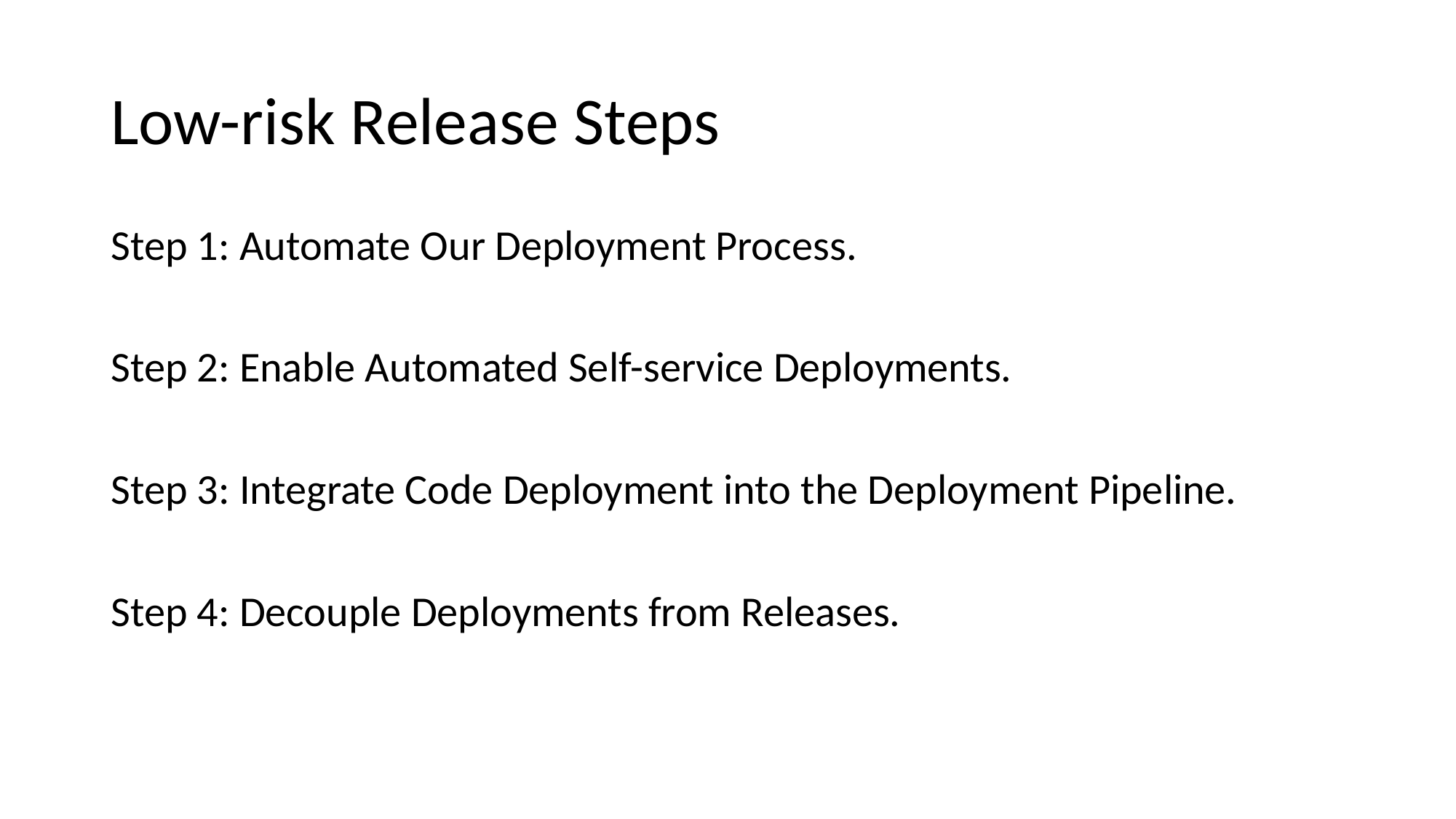

# Low-risk Release Steps
Step 1: Automate Our Deployment Process.

Step 2: Enable Automated Self-service Deployments.

Step 3: Integrate Code Deployment into the Deployment Pipeline.

Step 4: Decouple Deployments from Releases.